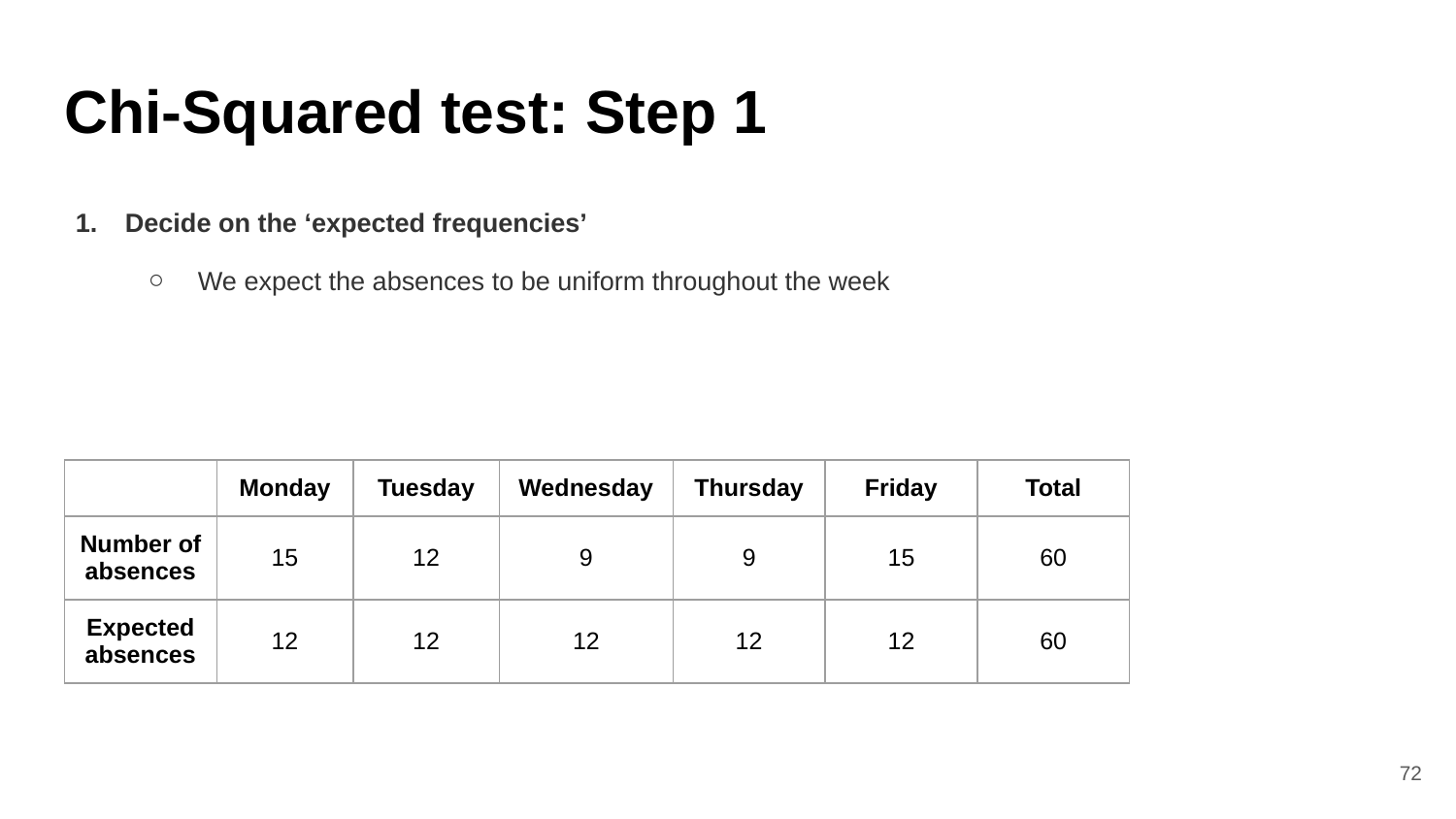

# Chi-Squared test: Step 1
Decide on the ‘expected frequencies’
We expect the absences to be uniform throughout the week

|  | Monday | Tuesday | Wednesday | Thursday | Friday | Total |
| --- | --- | --- | --- | --- | --- | --- |
| Number of absences | 15 | 12 | 9 | 9 | 15 | 60 |
| Expected absences | 12 | 12 | 12 | 12 | 12 | 60 |
72